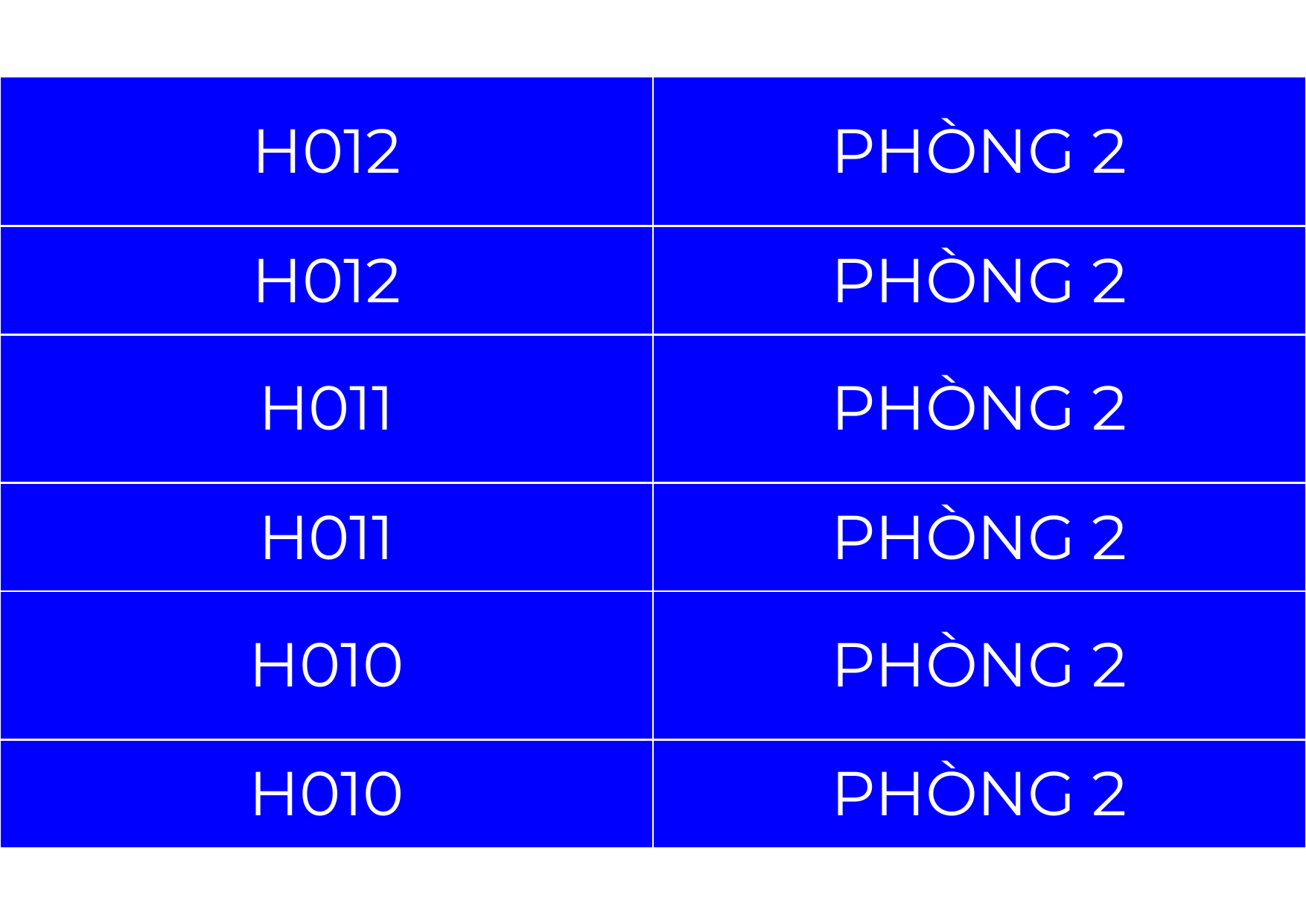

| H012 | PHÒNG 2 |
| --- | --- |
| H012 | PHÒNG 2 |
| --- | --- |
| H011 | PHÒNG 2 |
| --- | --- |
| H011 | PHÒNG 2 |
| --- | --- |
| H010 | PHÒNG 2 |
| --- | --- |
| H010 | PHÒNG 2 |
| --- | --- |